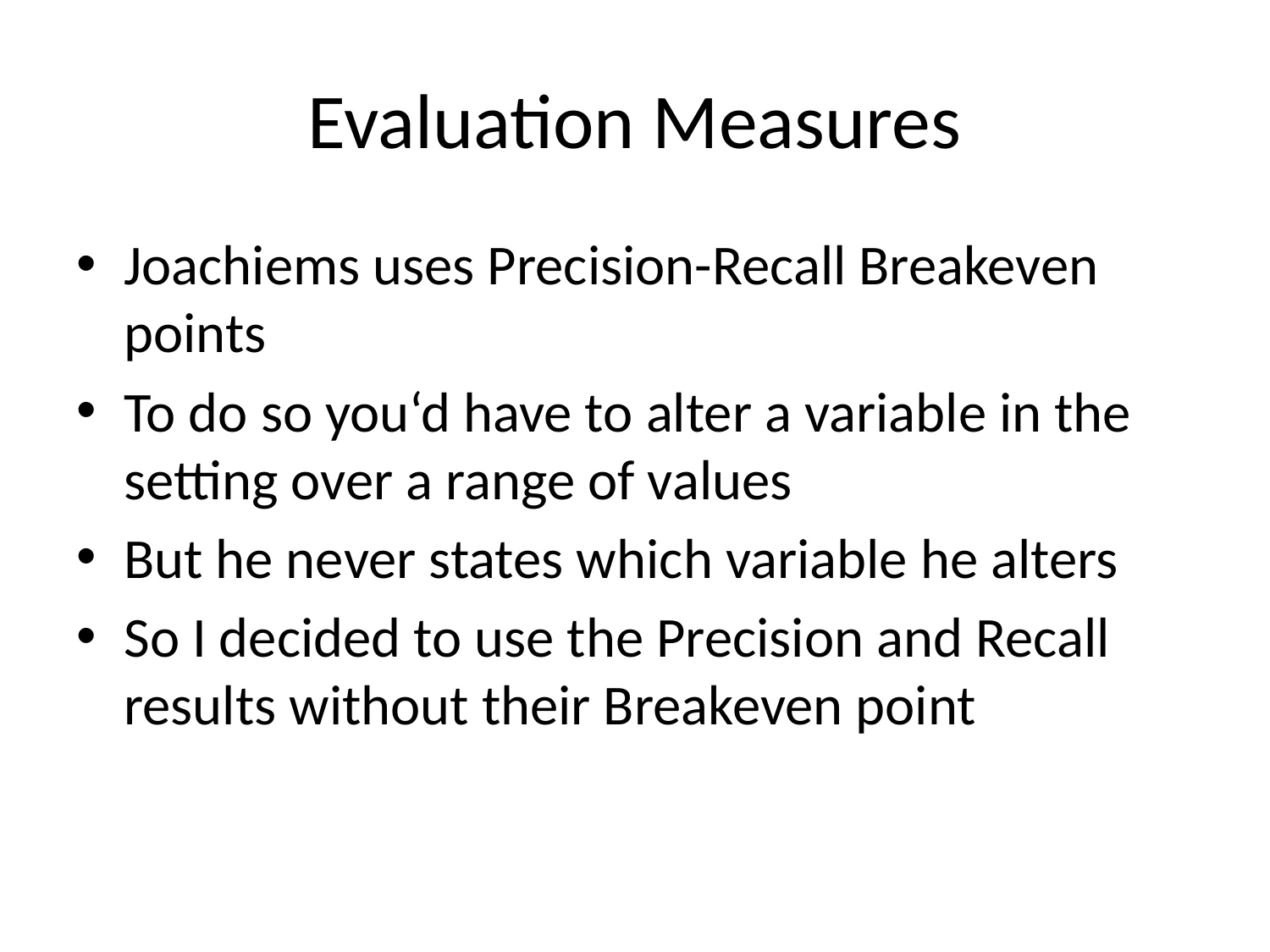

# Evaluation Measures
Joachiems uses Precision-Recall Breakeven points
To do so you‘d have to alter a variable in the setting over a range of values
But he never states which variable he alters
So I decided to use the Precision and Recall results without their Breakeven point